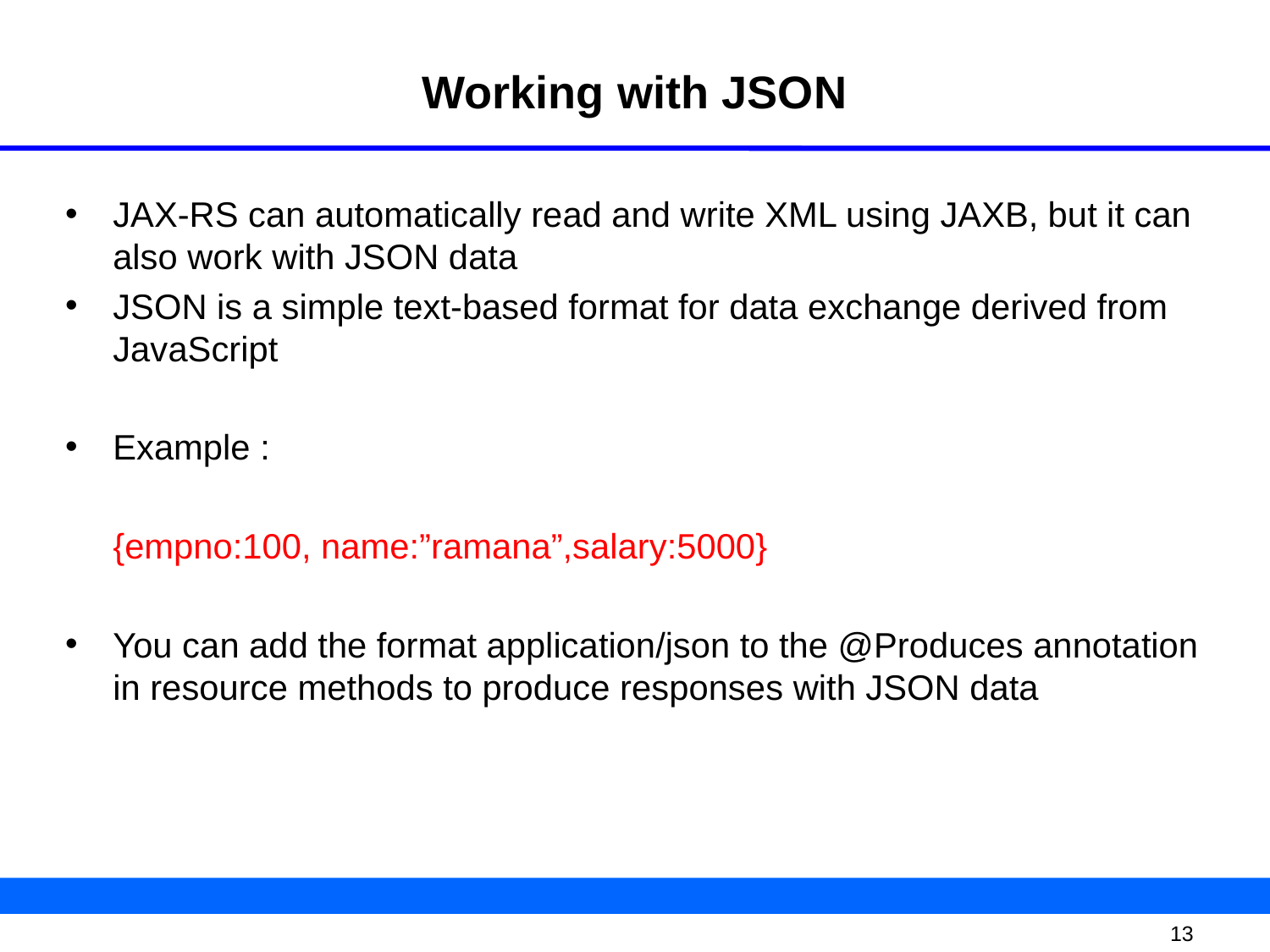

# Working with JSON
JAX-RS can automatically read and write XML using JAXB, but it can also work with JSON data
JSON is a simple text-based format for data exchange derived from JavaScript

Example :

	{empno:100, name:”ramana”,salary:5000}

You can add the format application/json to the @Produces annotation in resource methods to produce responses with JSON data